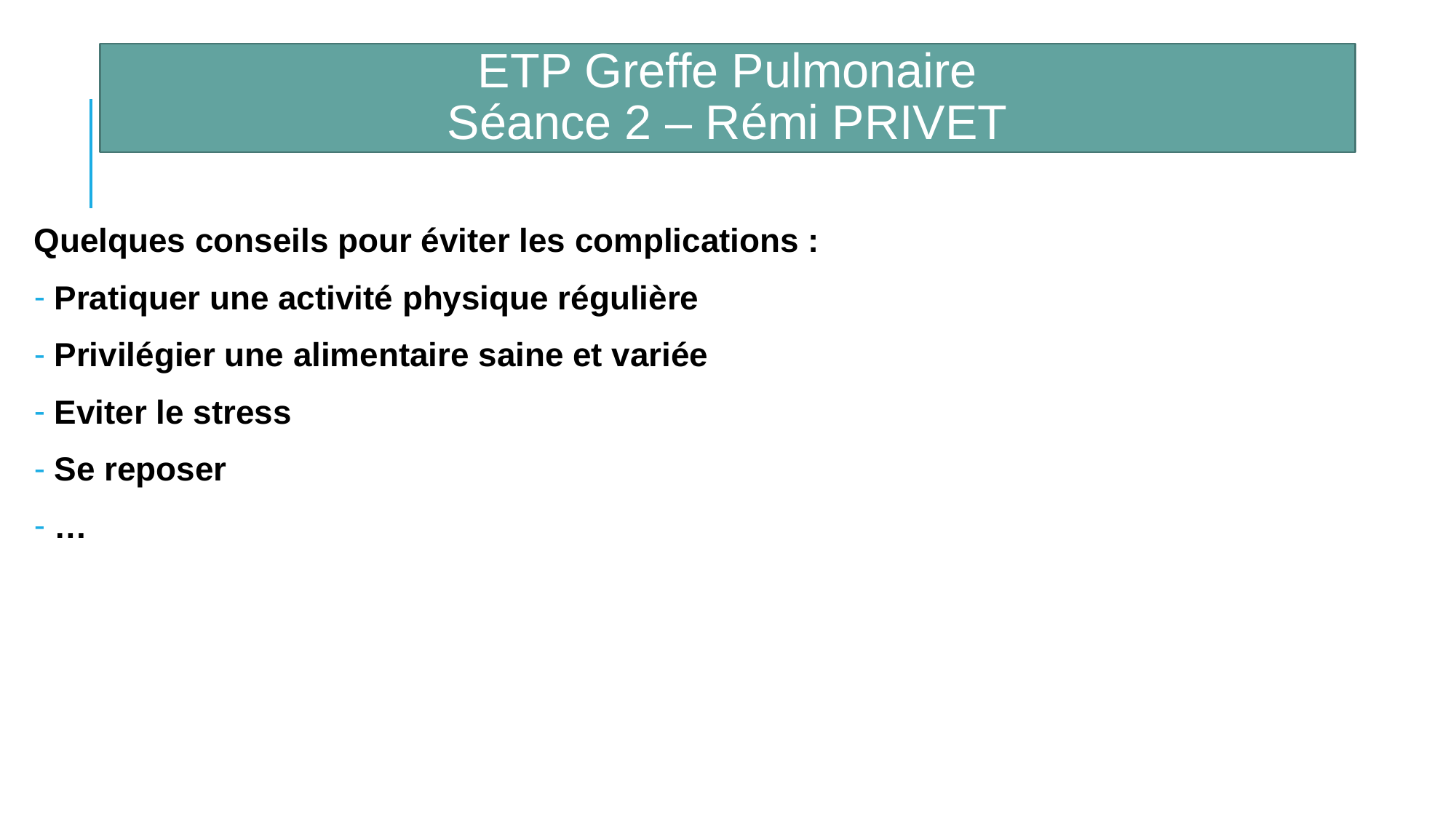

ETP Greffe Pulmonaire
Séance 2 – Rémi PRIVET
Quelques conseils pour éviter les complications :
 Pratiquer une activité physique régulière
 Privilégier une alimentaire saine et variée
 Eviter le stress
 Se reposer
 …